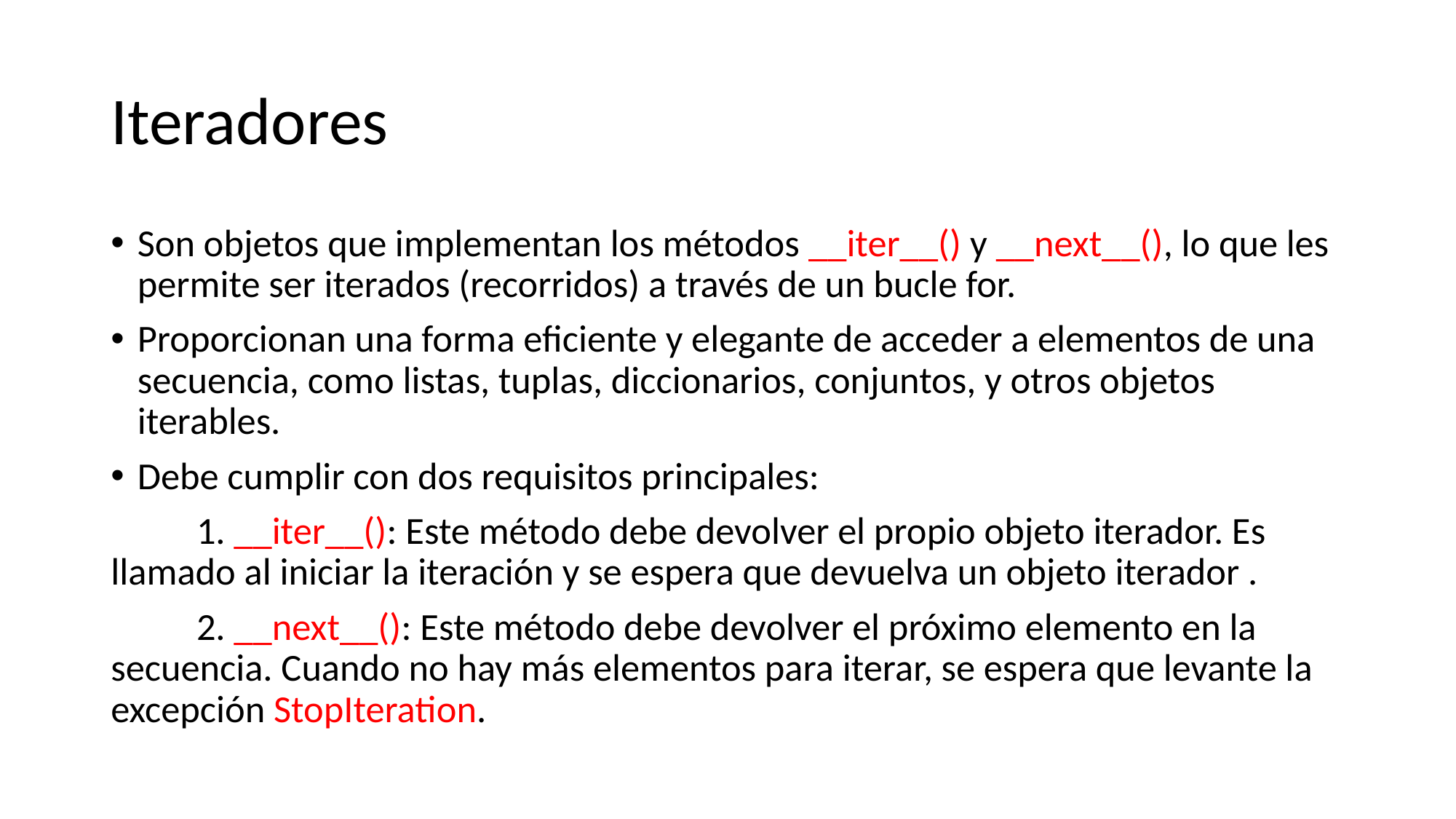

# Iteradores
Son objetos que implementan los métodos __iter__() y __next__(), lo que les permite ser iterados (recorridos) a través de un bucle for.
Proporcionan una forma eficiente y elegante de acceder a elementos de una secuencia, como listas, tuplas, diccionarios, conjuntos, y otros objetos iterables.
Debe cumplir con dos requisitos principales:
          1. __iter__(): Este método debe devolver el propio objeto iterador. Es          llamado al iniciar la iteración y se espera que devuelva un objeto iterador .
          2. __next__(): Este método debe devolver el próximo elemento en la secuencia. Cuando no hay más elementos para iterar, se espera que levante la excepción StopIteration.